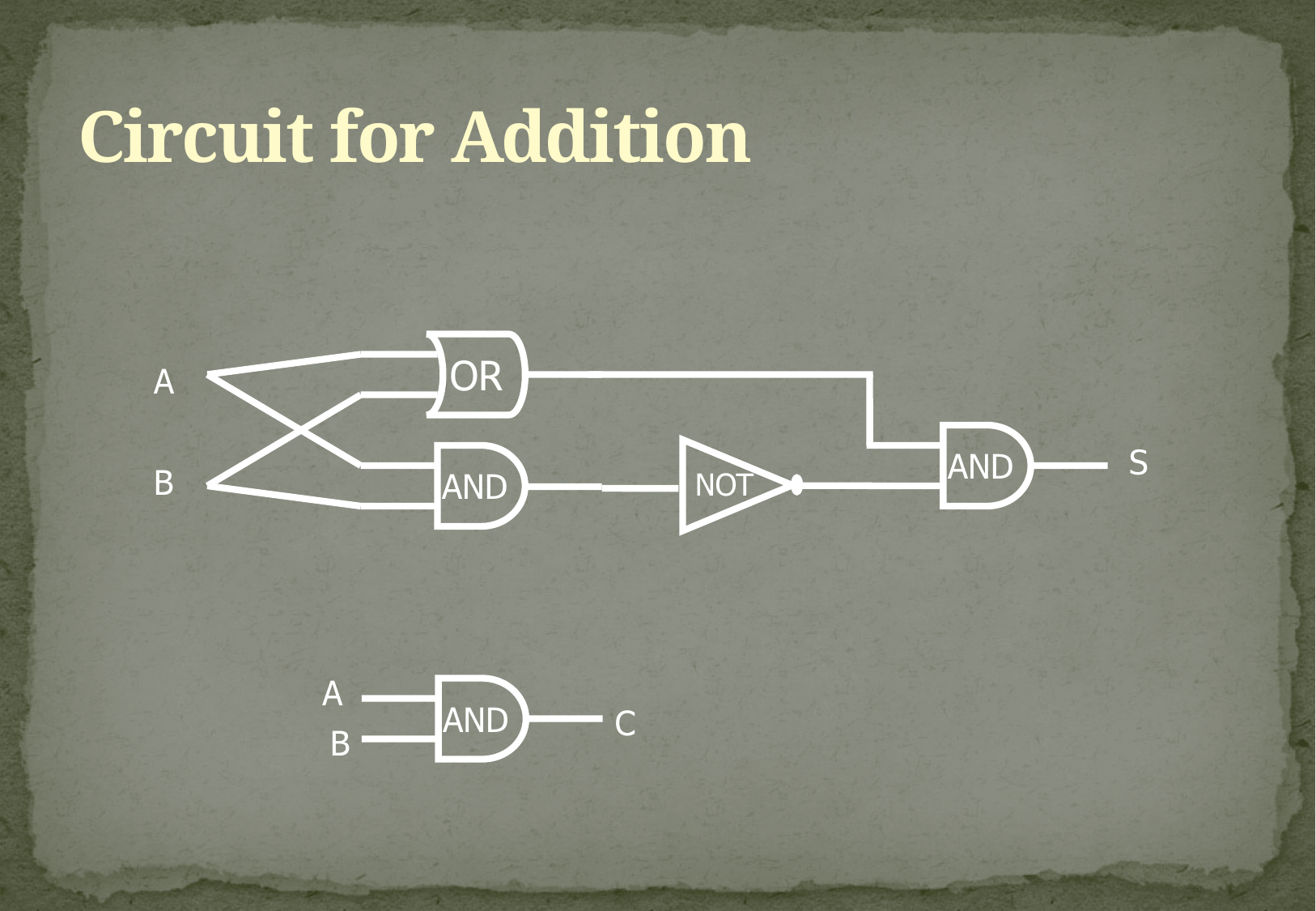

# Circuit for Addition

OR

A

AND

S

NOT

AND

B

A
AND
C

B